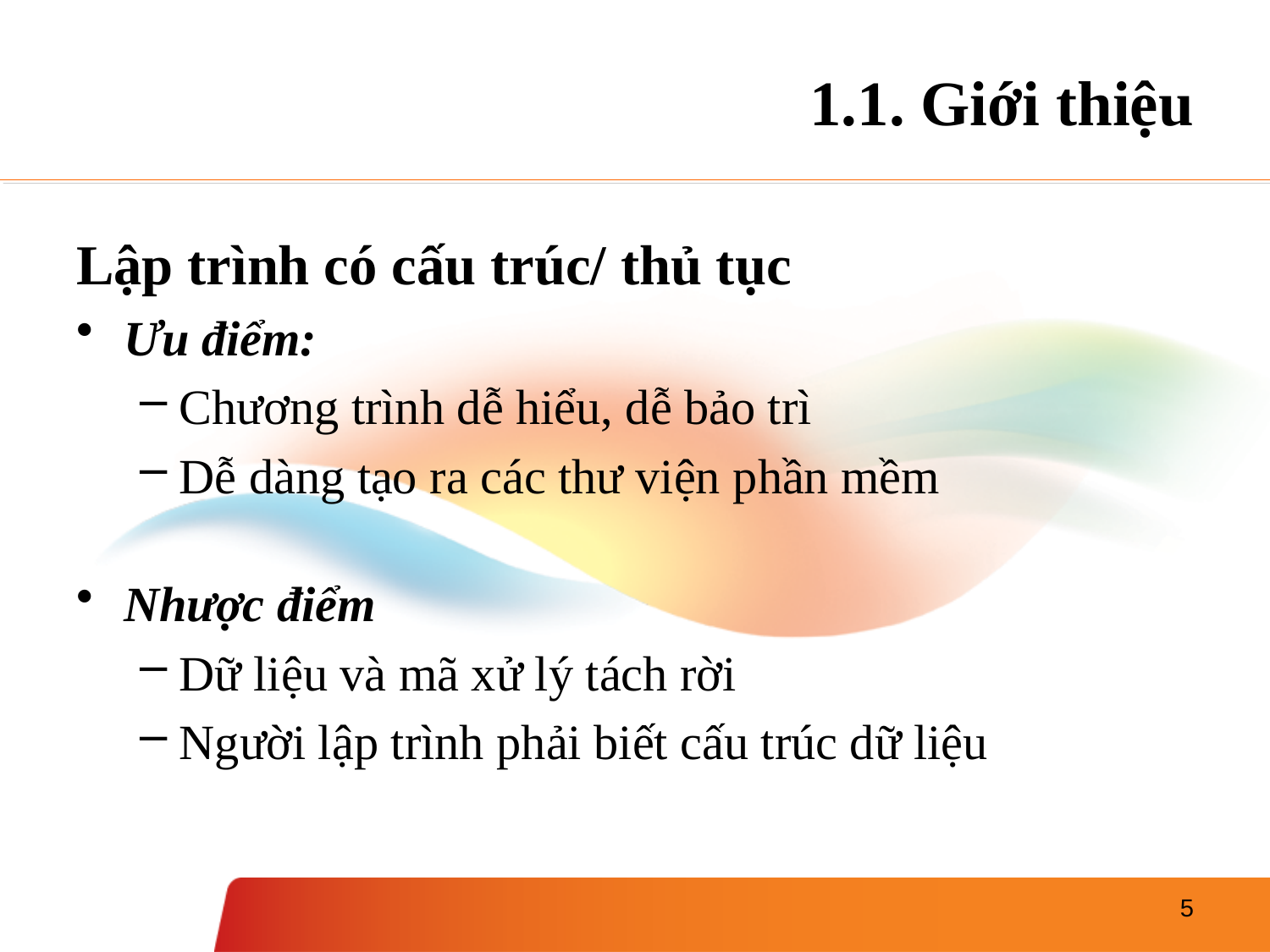

# 1.1. Giới thiệu
Lập trình có cấu trúc/ thủ tục
Ưu điểm:
Chương trình dễ hiểu, dễ bảo trì
Dễ dàng tạo ra các thư viện phần mềm

Nhược điểm
Dữ liệu và mã xử lý tách rời
Người lập trình phải biết cấu trúc dữ liệu

5